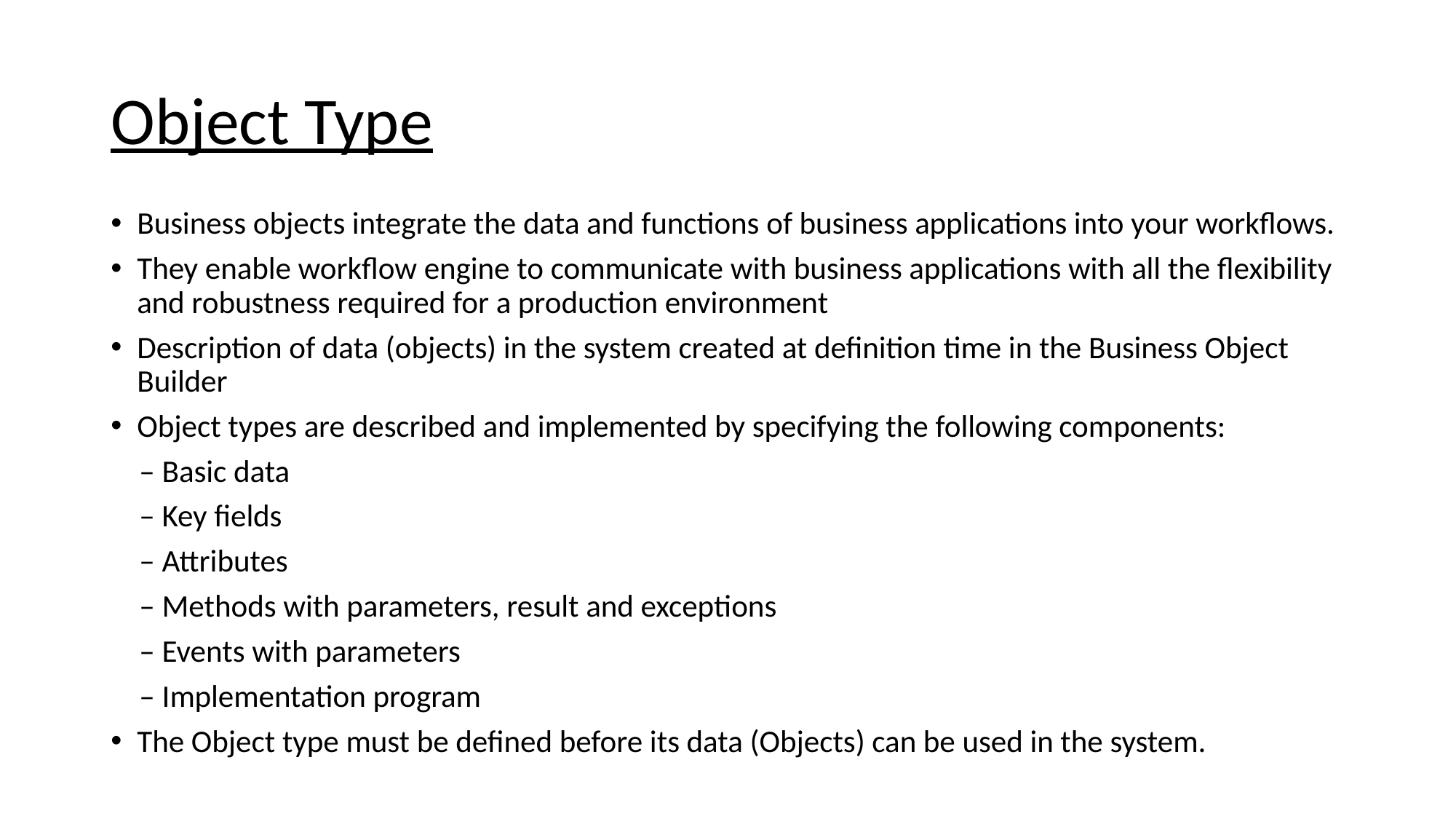

# Object Type
Business objects integrate the data and functions of business applications into your workflows.
They enable workflow engine to communicate with business applications with all the flexibility and robustness required for a production environment
Description of data (objects) in the system created at definition time in the Business Object Builder
Object types are described and implemented by specifying the following components:
    – Basic data
    – Key fields
    – Attributes
    – Methods with parameters, result and exceptions
    – Events with parameters
    – Implementation program
The Object type must be defined before its data (Objects) can be used in the system.